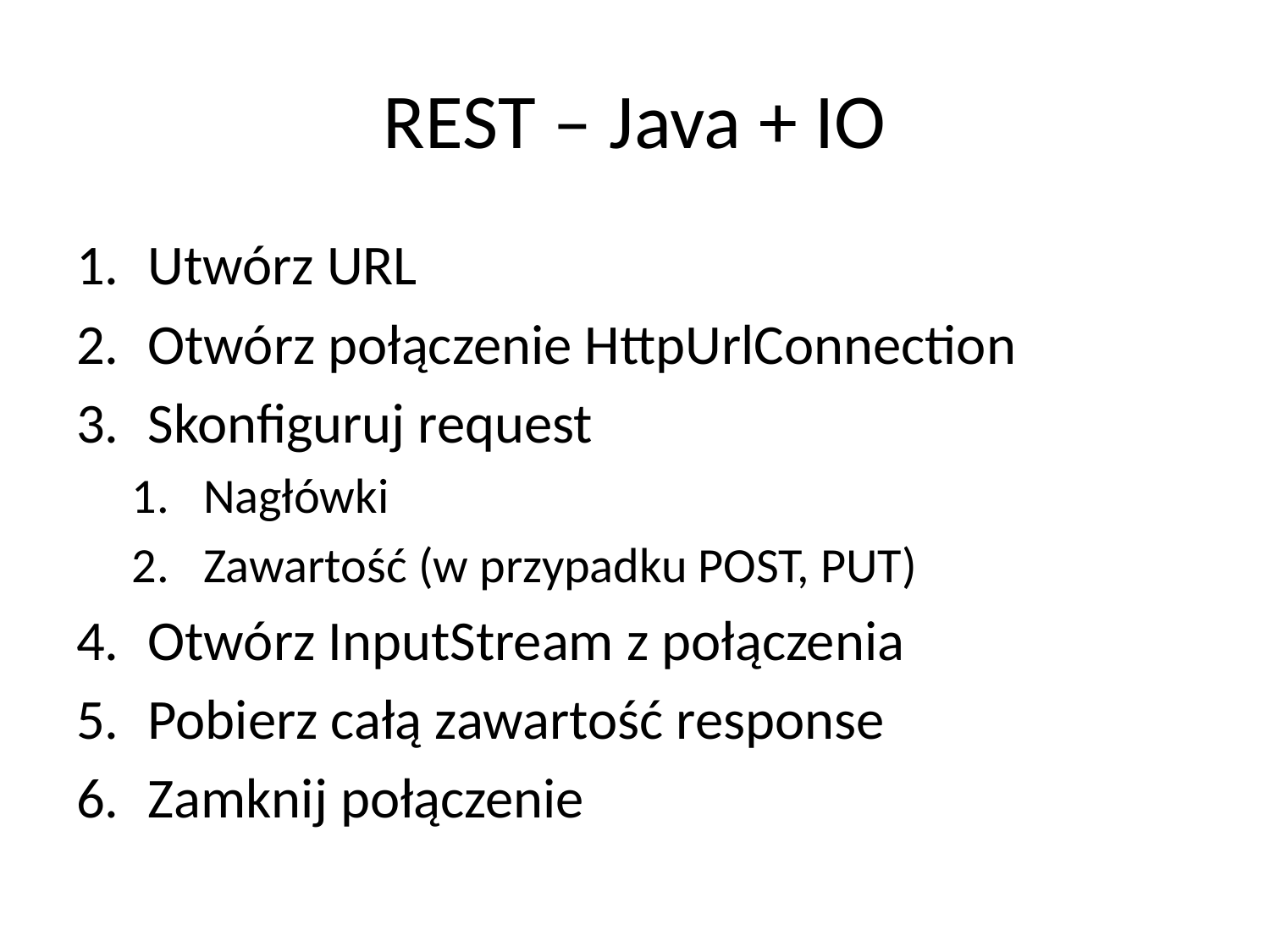

# REST – Java + IO
Utwórz URL
Otwórz połączenie HttpUrlConnection
Skonfiguruj request
Nagłówki
Zawartość (w przypadku POST, PUT)
Otwórz InputStream z połączenia
Pobierz całą zawartość response
Zamknij połączenie